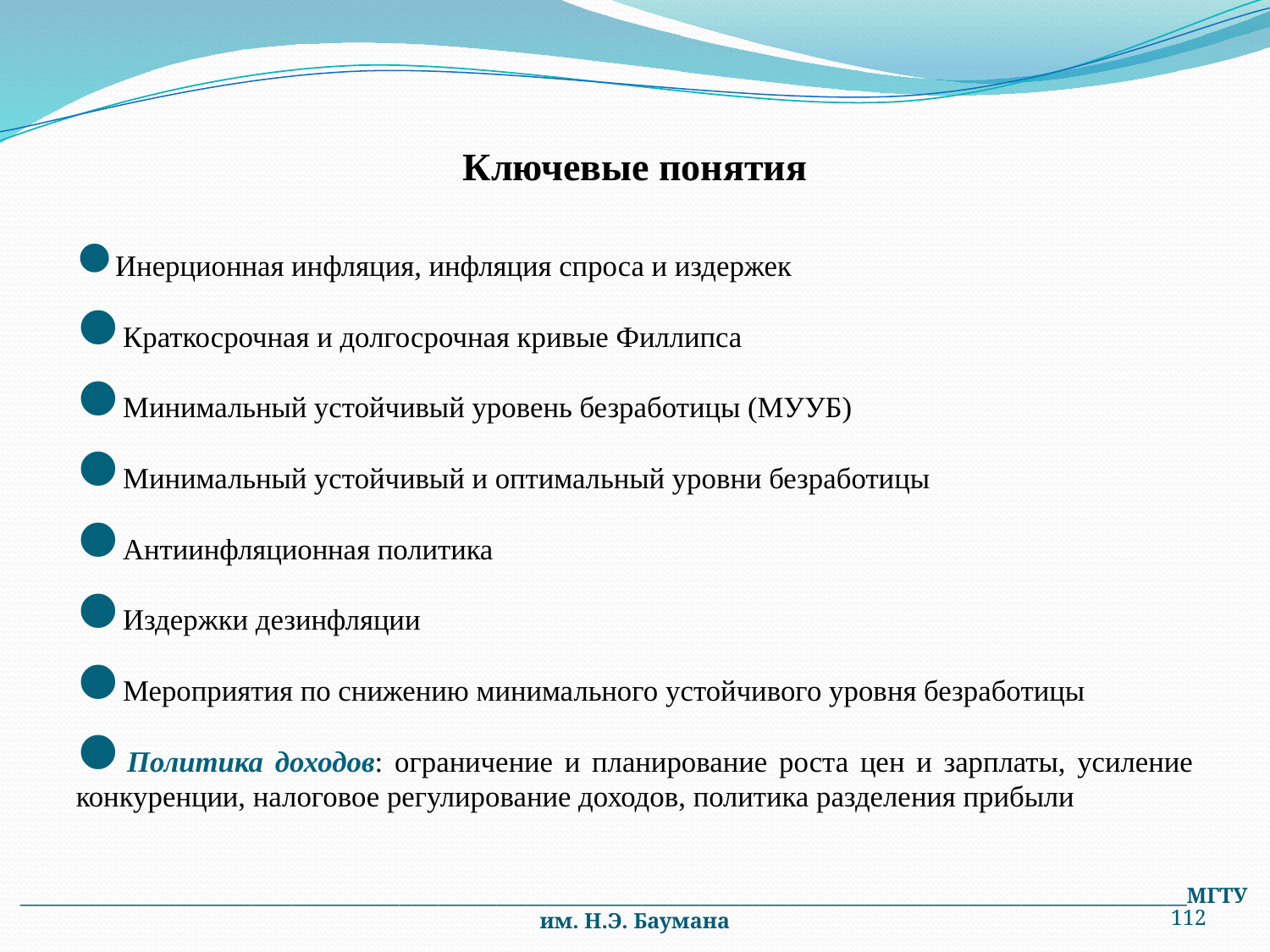

Ключевые понятия

 Инерционная инфляция, инфляция спроса и издержек

 Краткосрочная и долгосрочная кривые Филлипса

 Минимальный устойчивый уровень безработицы (МУУБ)

 Минимальный устойчивый и оптимальный уровни безработицы

 Антиинфляционная политика

 Издержки дезинфляции

 Мероприятия по снижению минимального устойчивого уровня безработицы

 Политика доходов: ограничение и планирование роста цен и зарплаты, усиление конкуренции, налоговое регулирование доходов, политика разделения прибыли

________________________________________________________________________________________________________________________МГТУ им. Н.Э. Баумана
112